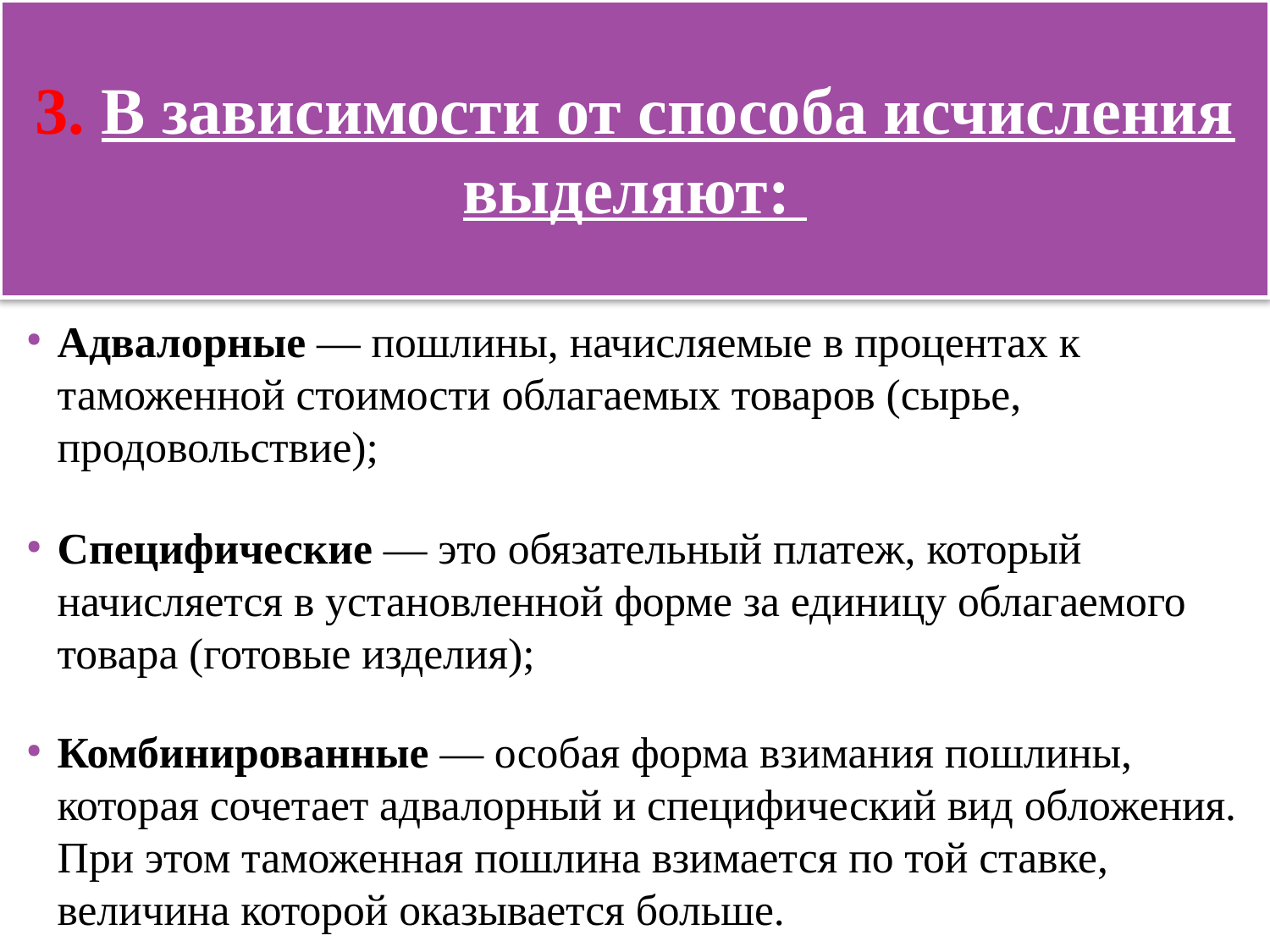

# 3. В зависимости от способа исчисления выделяют:
Адвалорные — пошлины, начисляемые в процентах к таможенной стоимости облагаемых товаров (сырье, продовольствие);

Специфические — это обязательный платеж, который начисляется в установленной форме за единицу облагаемого товара (готовые изделия);

Комбинированные — особая форма взимания пошлины, которая сочетает адвалорный и специфический вид обложения. При этом таможенная пошлина взимается по той ставке, величина которой оказывается больше.